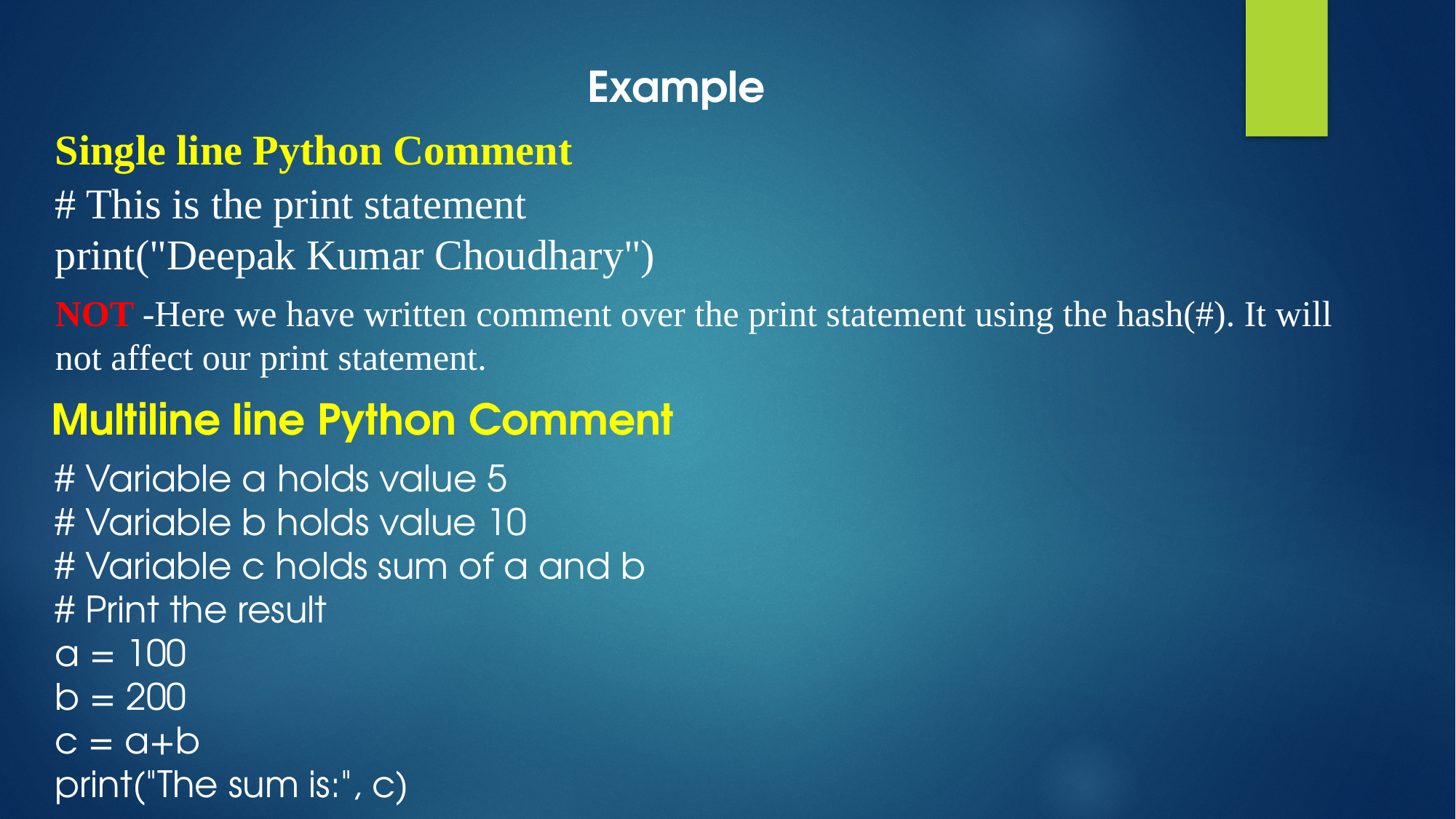

Example
Single line Python Comment
# This is the print statement
print("Deepak Kumar Choudhary")
NOT -Here we have written comment over the print statement using the hash(#). It will not affect our print statement.

 Multiline line Python Comment
# Variable a holds value 5
# Variable b holds value 10
# Variable c holds sum of a and b
# Print the result
a = 100
b = 200
c = a+b
print("The sum is:", c)